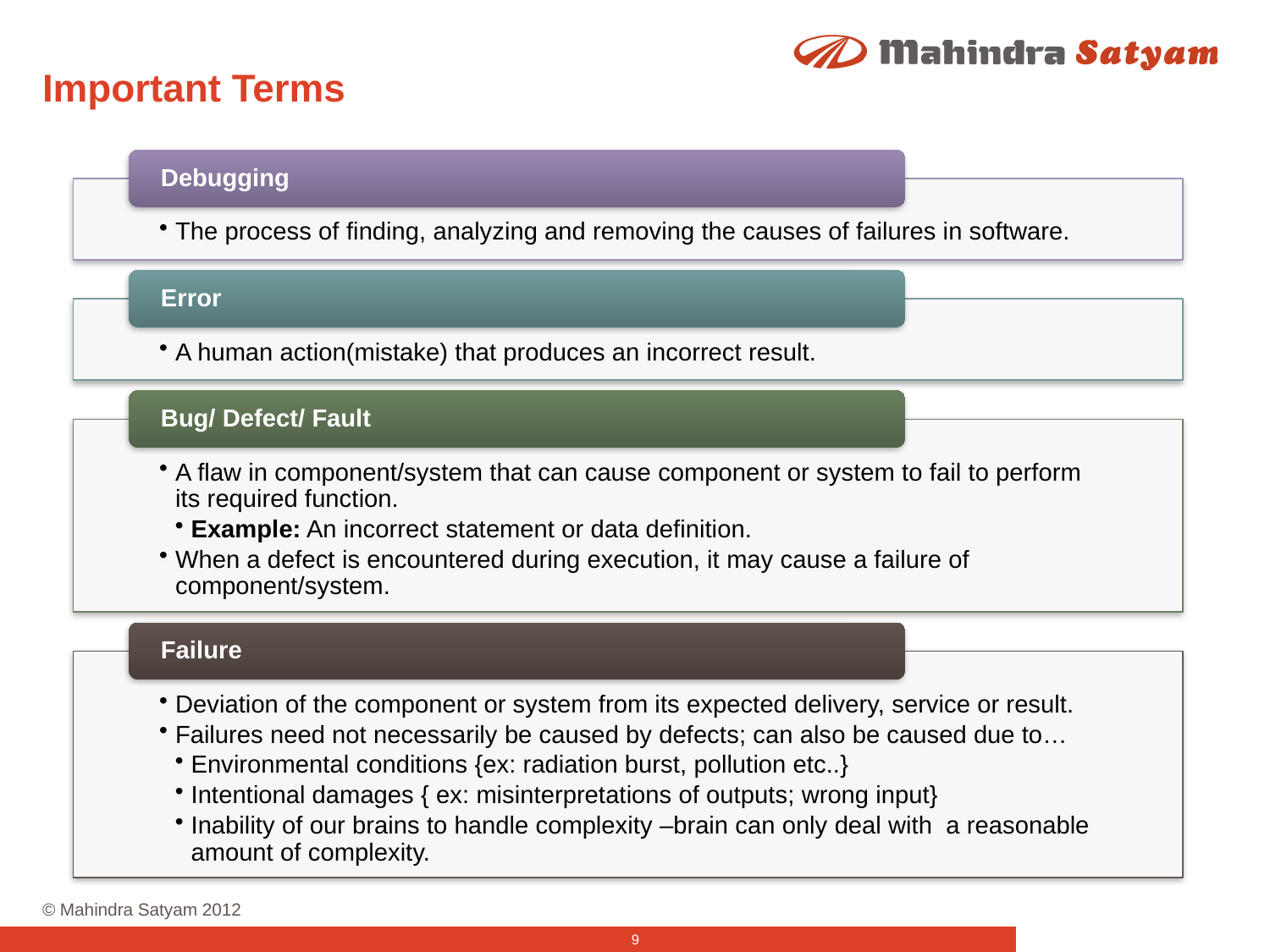

# Important Terms
The process of finding, analyzing and removing the causes of failures in software.
Debugging
A human action(mistake) that produces an incorrect result.
Error
A flaw in component/system that can cause component or system to fail to perform its required function.
Example: An incorrect statement or data definition.
When a defect is encountered during execution, it may cause a failure of component/system.
Bug/ Defect/ Fault
Deviation of the component or system from its expected delivery, service or result.
Failures need not necessarily be caused by defects; can also be caused due to…
Environmental conditions {ex: radiation burst, pollution etc..}
Intentional damages { ex: misinterpretations of outputs; wrong input}
Inability of our brains to handle complexity –brain can only deal with  a reasonable amount of complexity.
Failure